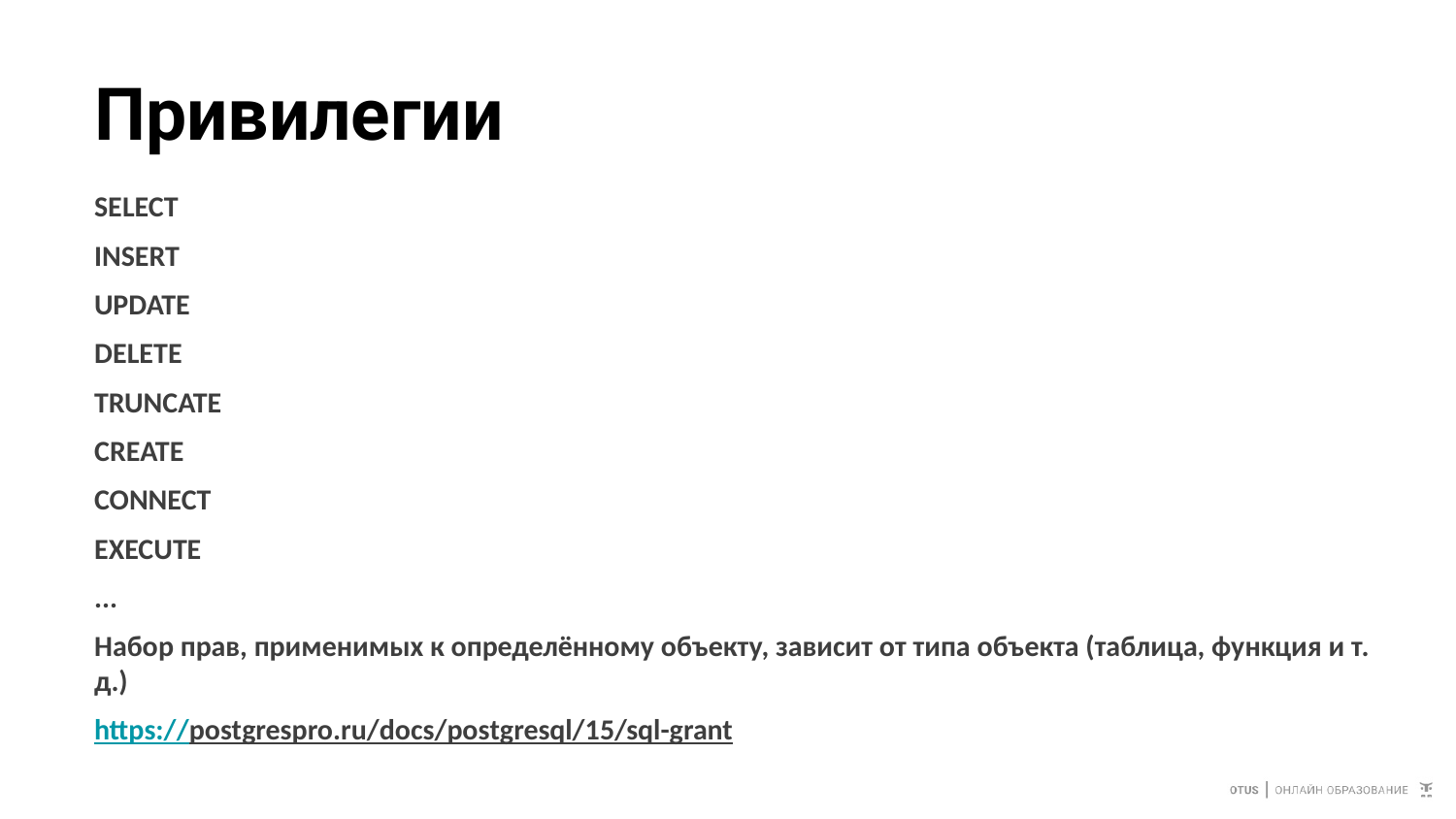

# Привилегии
SELECT
INSERT
UPDATE
DELETE
TRUNCATE
CREATE
CONNECT
EXECUTE
...
Набор прав, применимых к определённому объекту, зависит от типа объекта (таблица, функция и т. д.)
https://postgrespro.ru/docs/postgresql/15/sql-grant